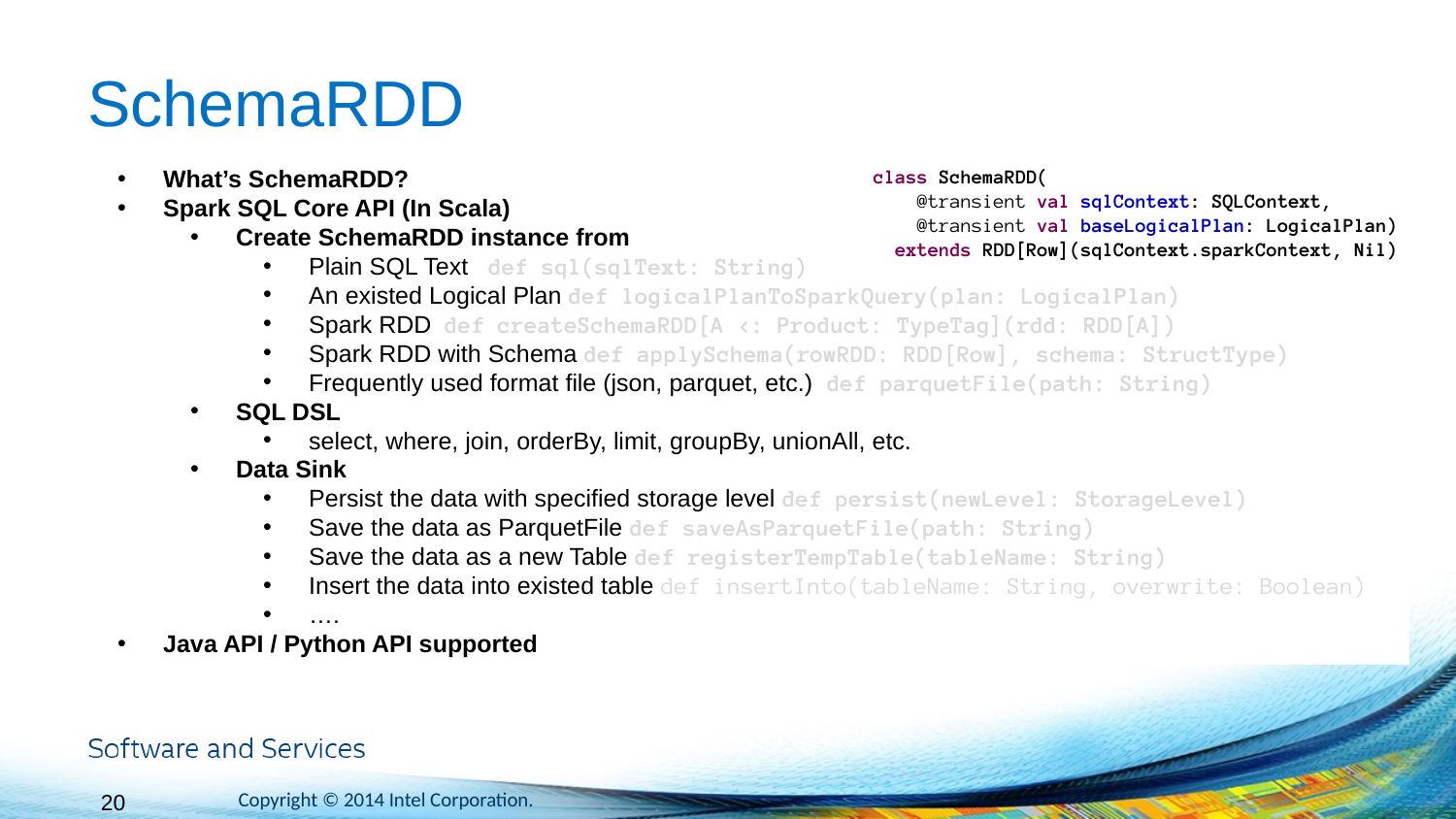

# SchemaRDD
What’s SchemaRDD?
Spark SQL Core API (In Scala)
Create SchemaRDD instance from
Plain SQL Text   def sql(sqlText: String)
An existed Logical Plan def logicalPlanToSparkQuery(plan: LogicalPlan)
Spark RDD def createSchemaRDD[A <: Product: TypeTag](rdd: RDD[A])
Spark RDD with Schema def applySchema(rowRDD: RDD[Row], schema: StructType)
Frequently used format file (json, parquet, etc.)  def parquetFile(path: String)
SQL DSL
select, where, join, orderBy, limit, groupBy, unionAll, etc.
Data Sink
Persist the data with specified storage level def persist(newLevel: StorageLevel)
Save the data as ParquetFile def saveAsParquetFile(path: String)
Save the data as a new Table def registerTempTable(tableName: String)
Insert the data into existed table def insertInto(tableName: String, overwrite: Boolean)
….
Java API / Python API supported
class SchemaRDD(
    @transient val sqlContext: SQLContext,
    @transient val baseLogicalPlan: LogicalPlan)
  extends RDD[Row](sqlContext.sparkContext, Nil)
Copyright © 2014 Intel Corporation.
20